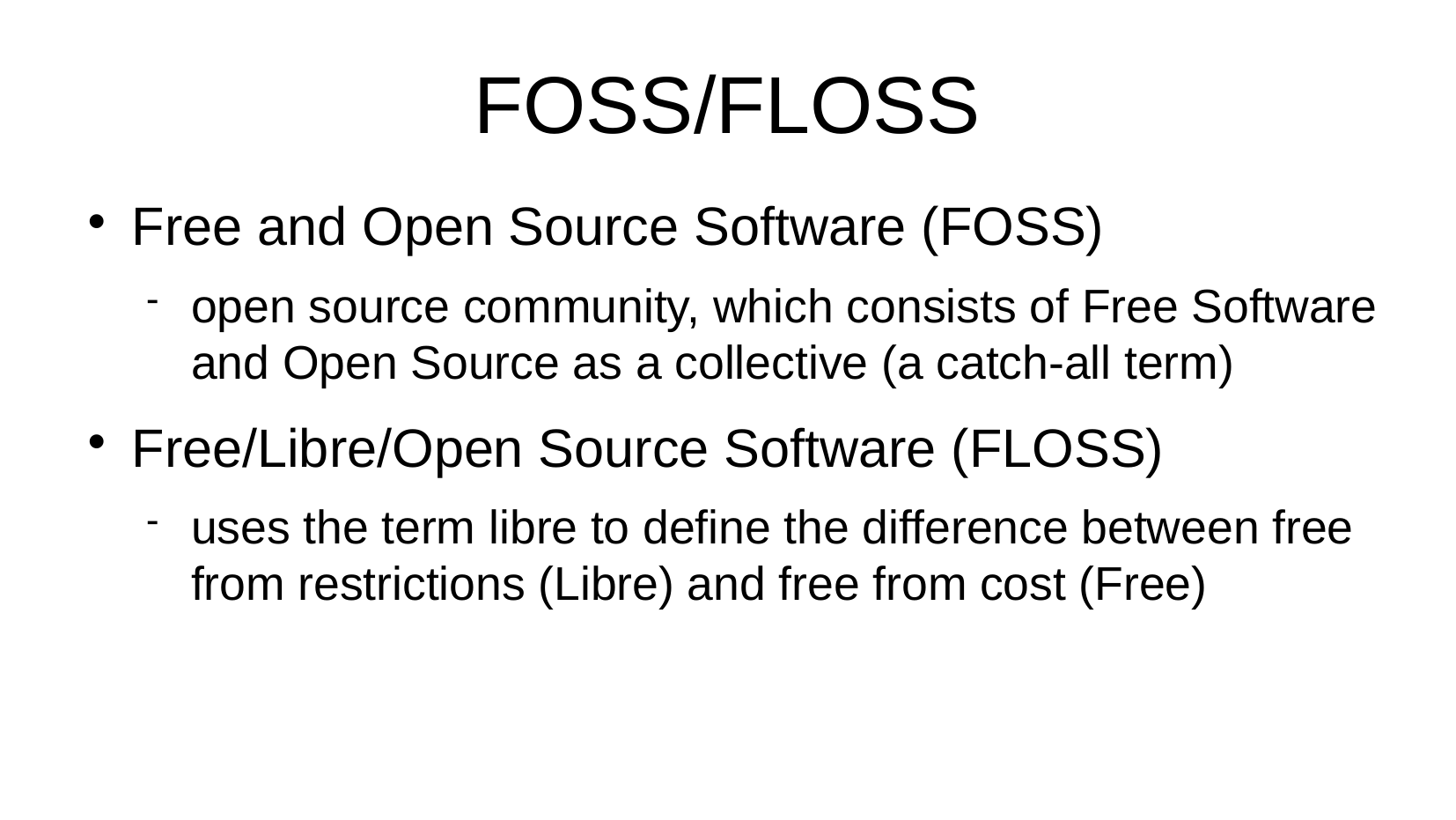

# FOSS/FLOSS
Free and Open Source Software (FOSS)
open source community, which consists of Free Software and Open Source as a collective (a catch-all term)
Free/Libre/Open Source Software (FLOSS)
uses the term libre to define the difference between free from restrictions (Libre) and free from cost (Free)